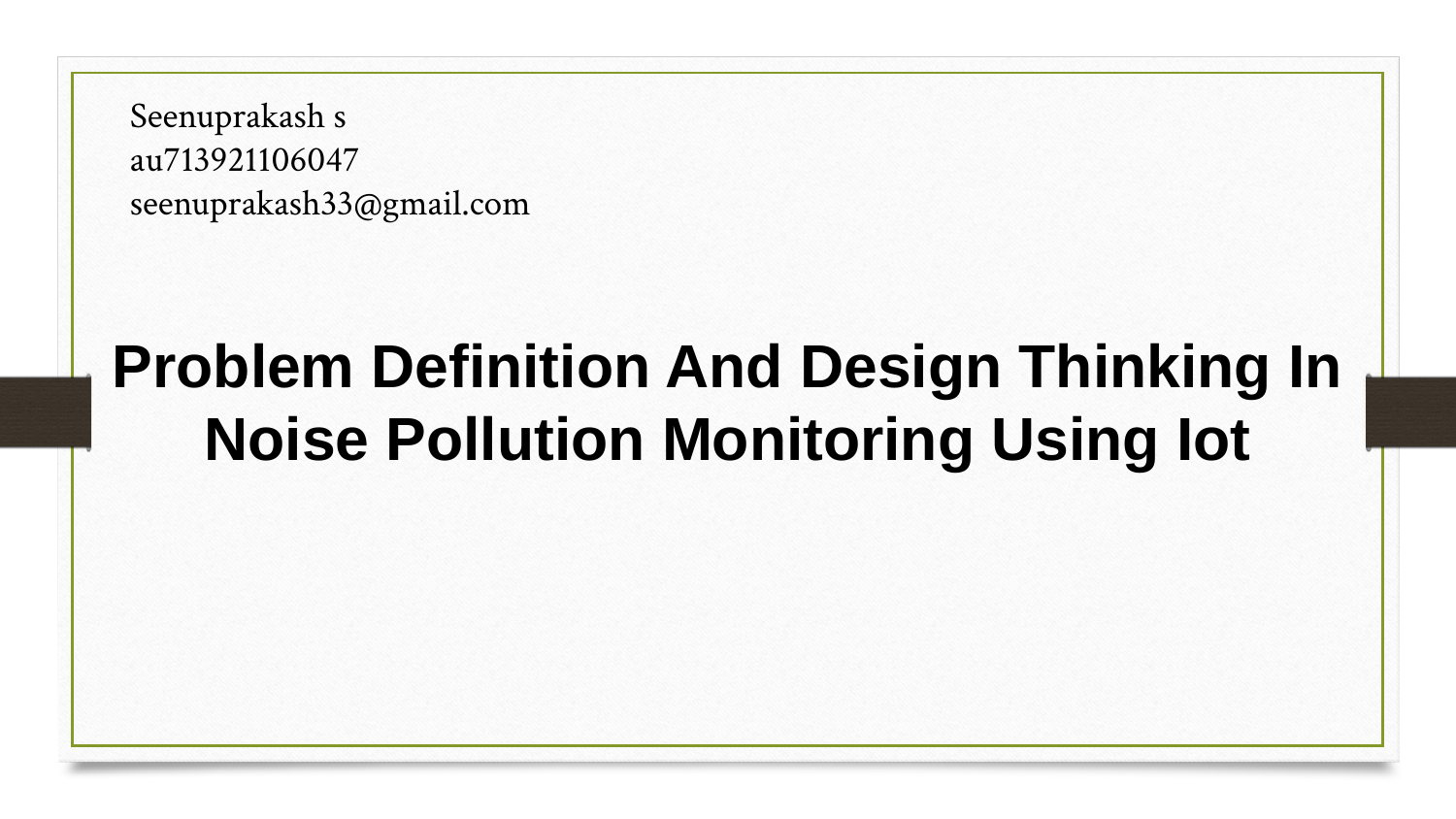

Seenuprakash s
au713921106047
seenuprakash33@gmail.com
Problem Definition And Design Thinking In Noise Pollution Monitoring Using Iot